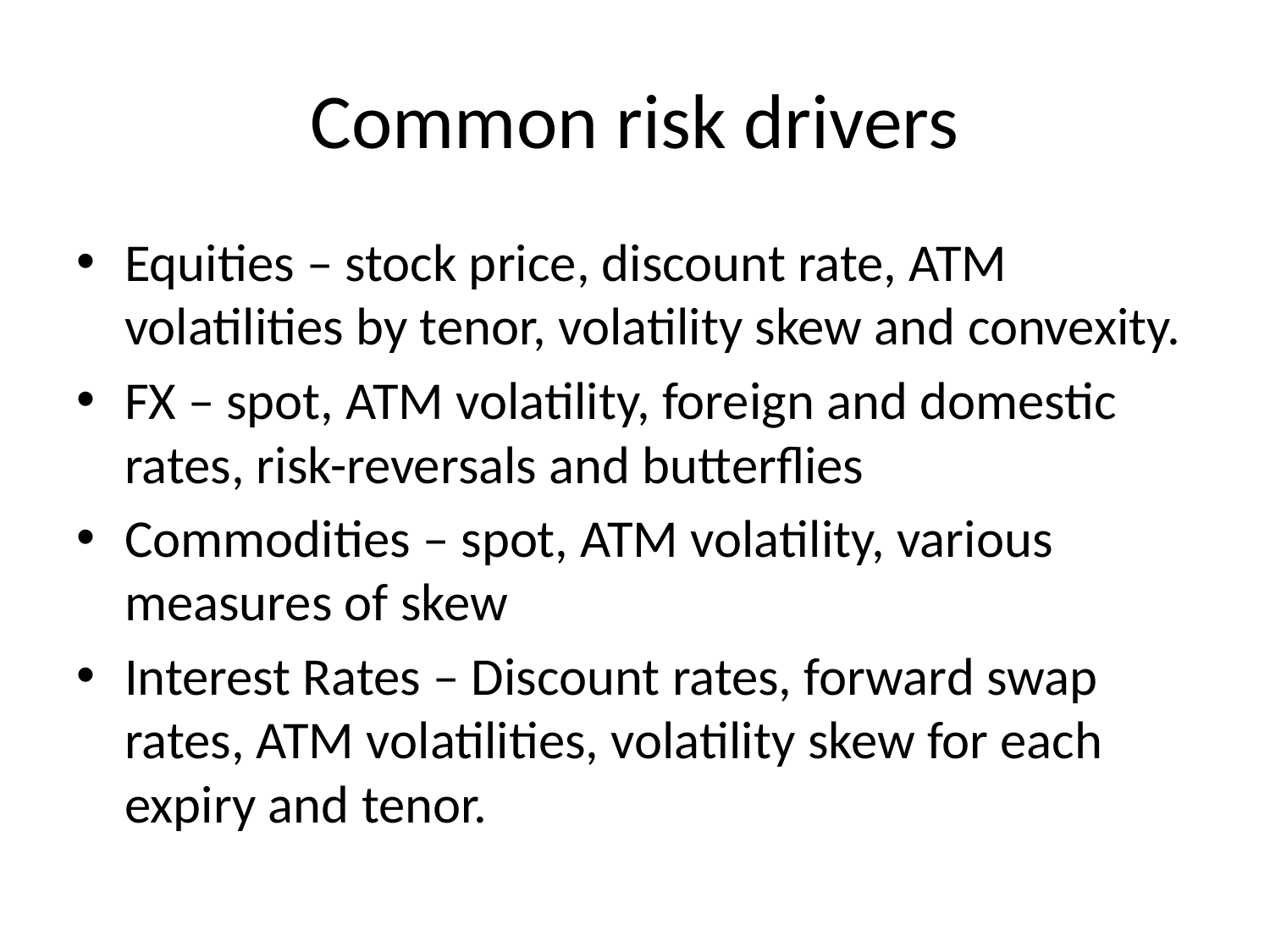

# Common risk drivers
Equities – stock price, discount rate, ATM volatilities by tenor, volatility skew and convexity.
FX – spot, ATM volatility, foreign and domestic rates, risk-reversals and butterflies
Commodities – spot, ATM volatility, various measures of skew
Interest Rates – Discount rates, forward swap rates, ATM volatilities, volatility skew for each expiry and tenor.